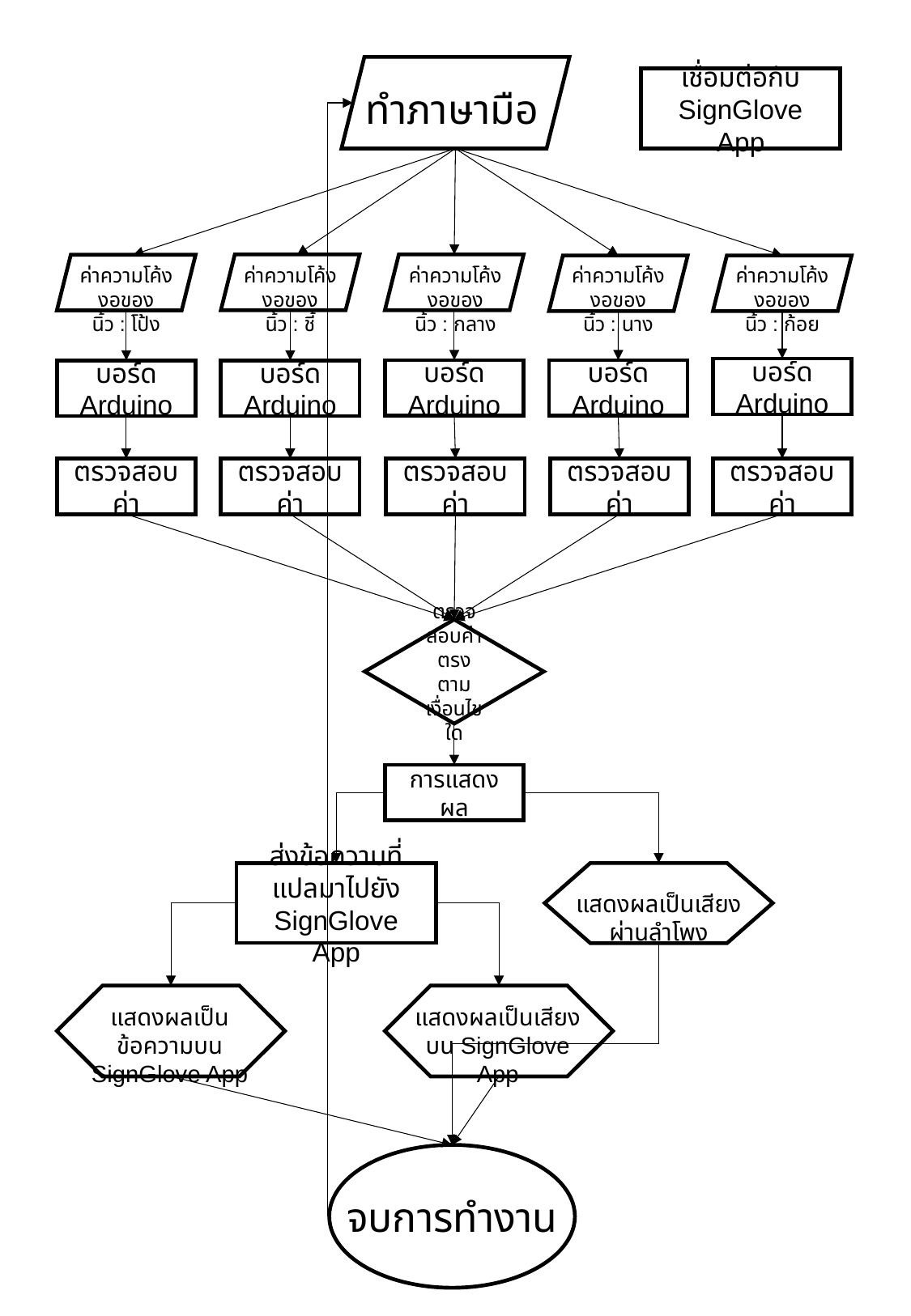

ทำภาษามือ
เชื่อมต่อกับ
SignGlove App

ค่าความโค้งงอของ
นิ้ว : โป้ง
ค่าความโค้งงอของ
นิ้ว : ชี้
ค่าความโค้งงอของ
นิ้ว : กลาง
ค่าความโค้งงอของ
นิ้ว : นาง
ค่าความโค้งงอของ
นิ้ว : ก้อย
บอร์ด Arduino
บอร์ด Arduino
บอร์ด Arduino
บอร์ด Arduino
บอร์ด Arduino
ตรวจสอบค่า
ตรวจสอบค่า
ตรวจสอบค่า
ตรวจสอบค่า
ตรวจสอบค่า
ตรวจสอบค่าตรงตามเงื่อนไขใด
การแสดงผล

ส่งข้อความที่แปลมาไปยัง SignGlove App
แสดงผลเป็นเสียงผ่านลำโพง

แสดงผลเป็นข้อความบน SignGlove App
แสดงผลเป็นเสียงบน SignGlove App

จบการทำงาน